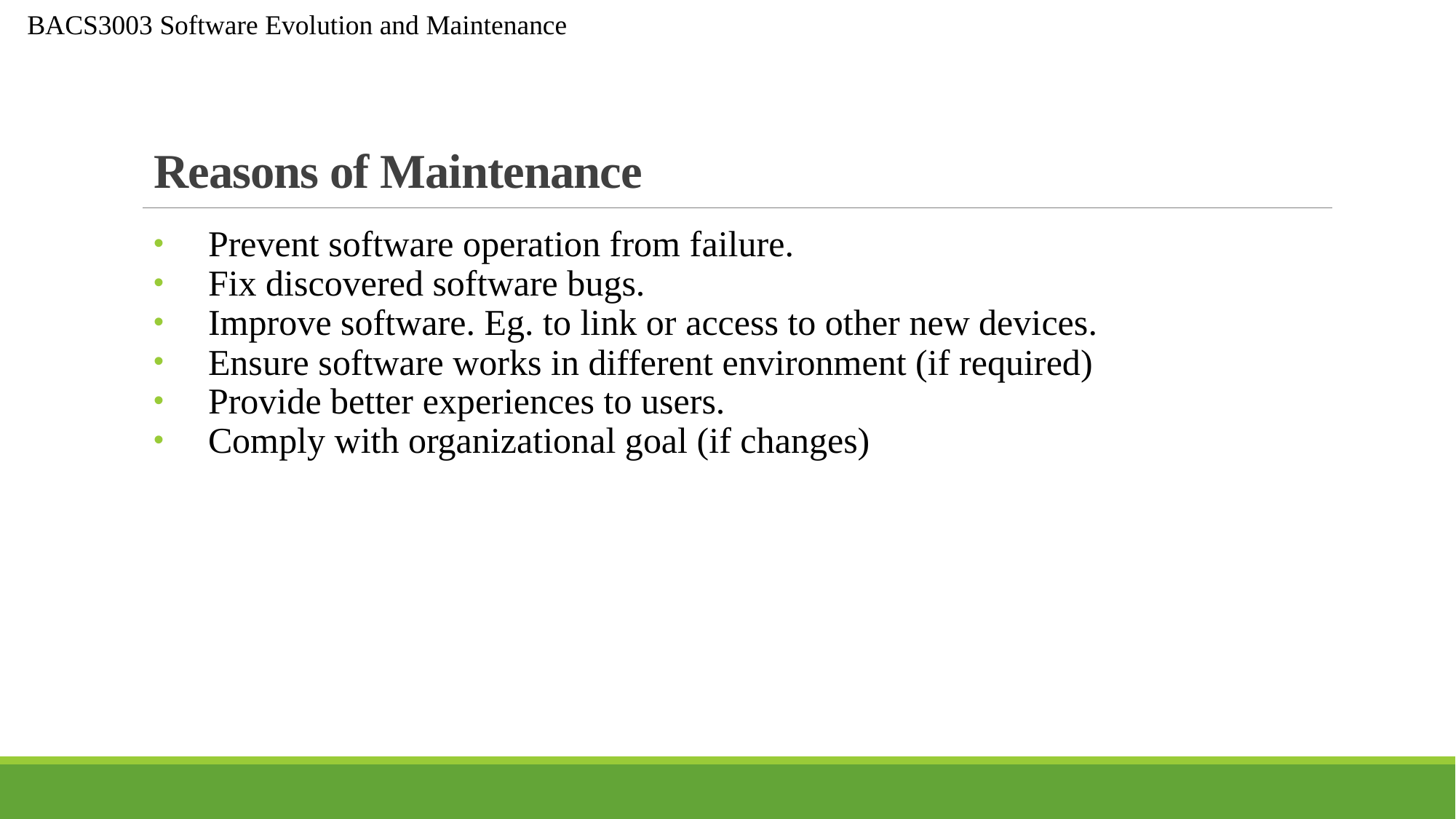

# Reasons of Maintenance
Prevent software operation from failure.
Fix discovered software bugs.
Improve software. Eg. to link or access to other new devices.
Ensure software works in different environment (if required)
Provide better experiences to users.
Comply with organizational goal (if changes)